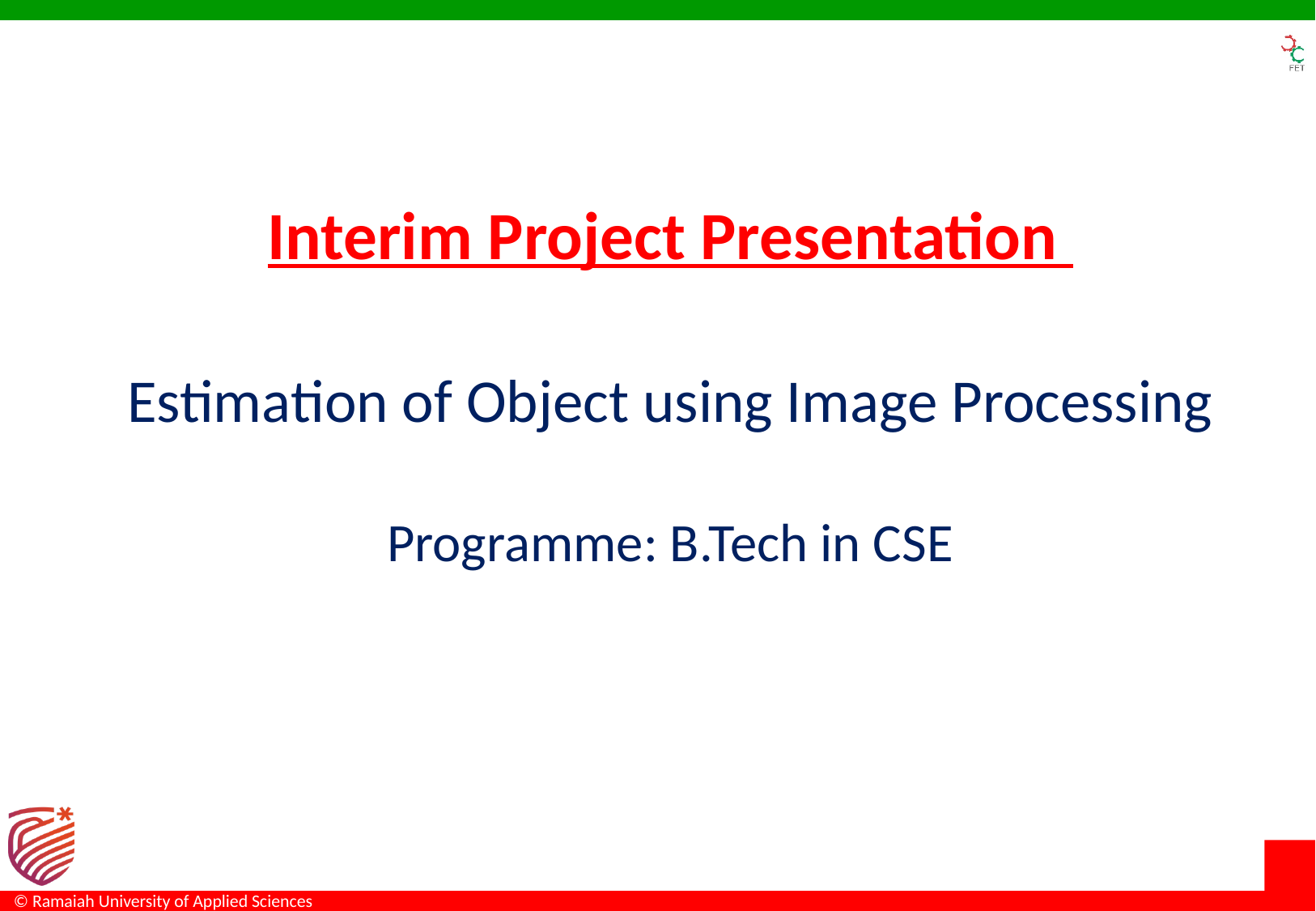

# Interim Project Presentation Estimation of Object using Image Processing Programme: B.Tech in CSE